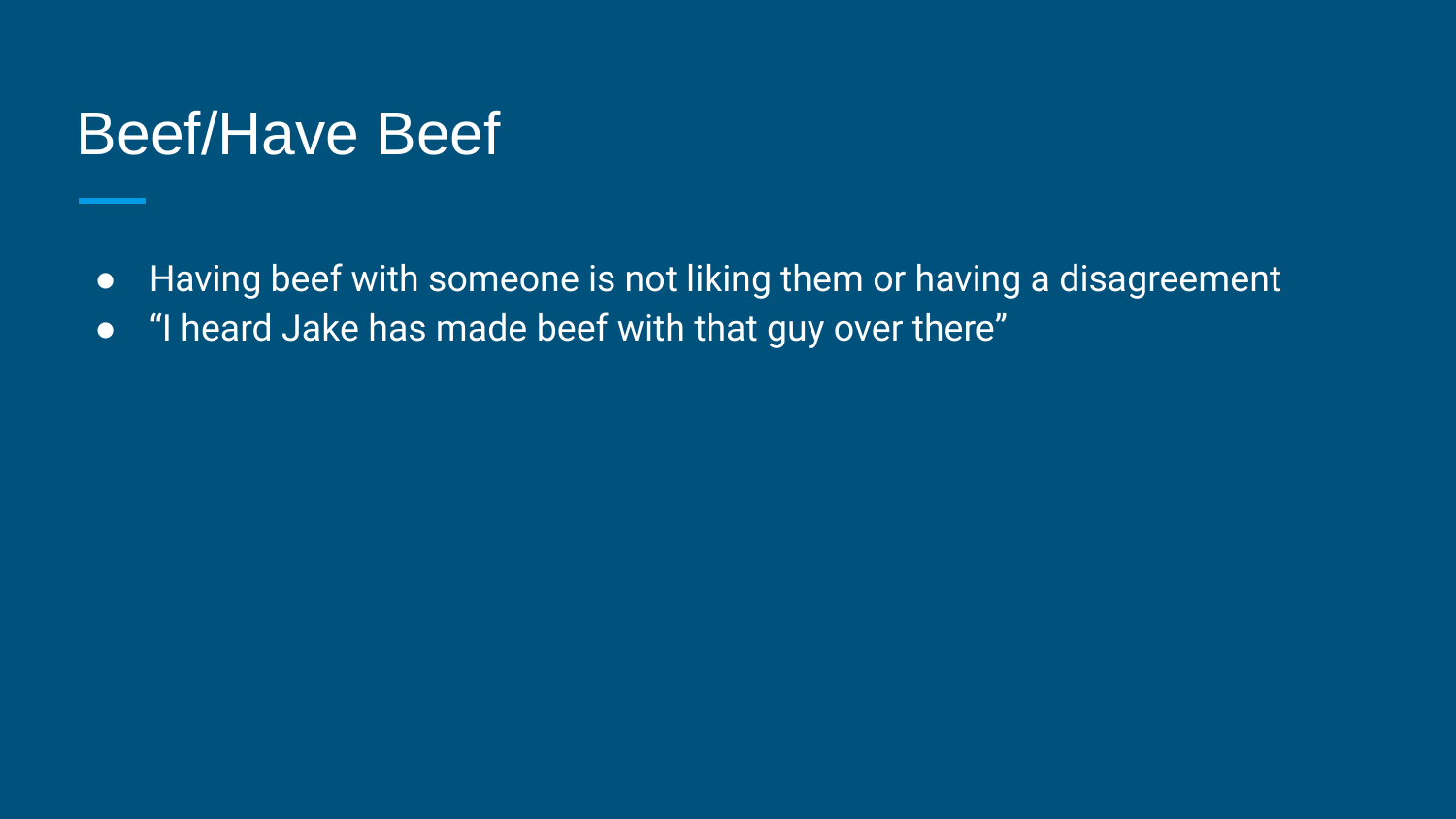

# Beef/Have Beef
Having beef with someone is not liking them or having a disagreement
“I heard Jake has made beef with that guy over there”